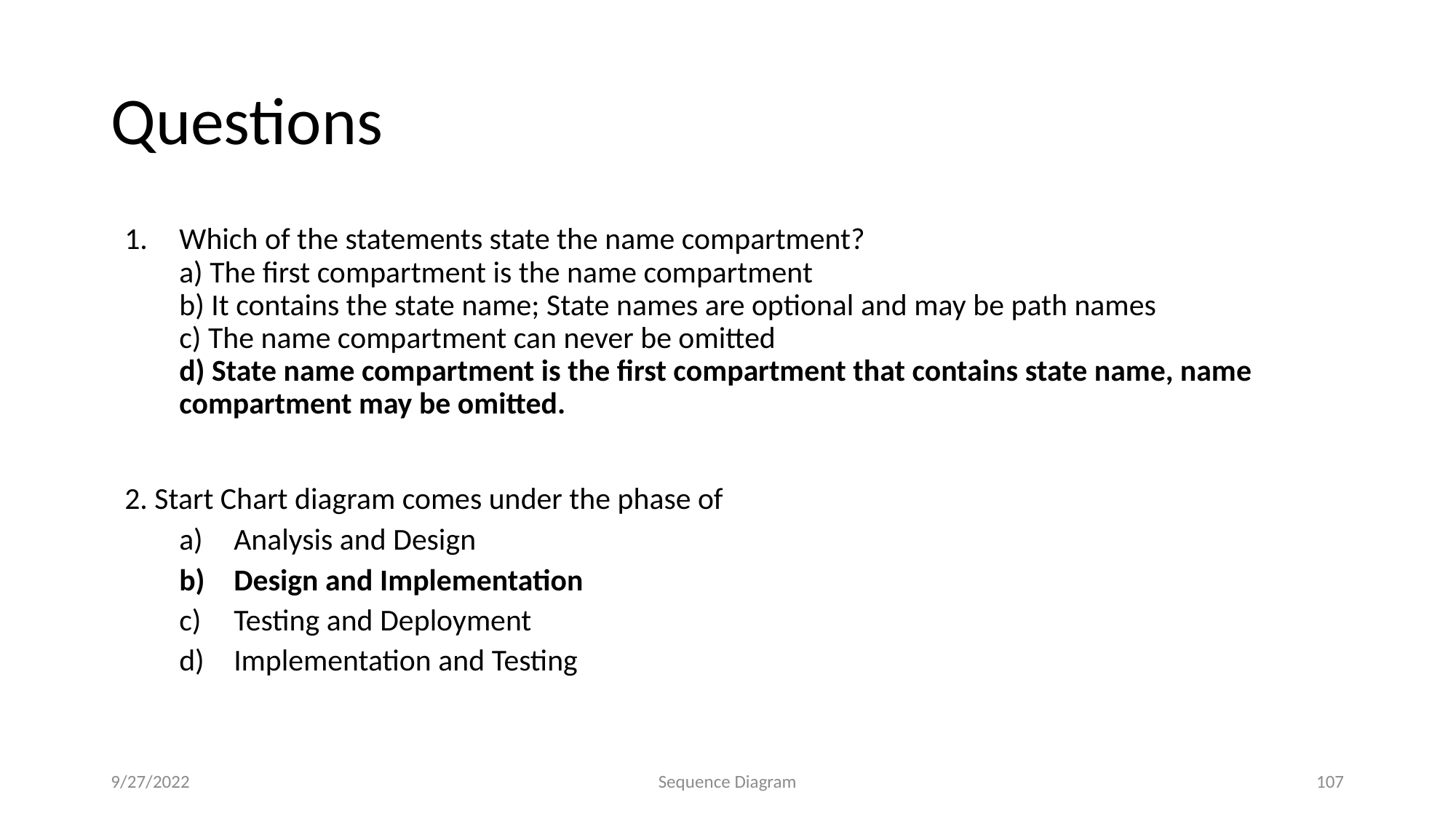

# Questions
Which of the statements state the name compartment?
a) The first compartment is the name compartment
b) It contains the state name; State names are optional and may be path names
c) The name compartment can never be omitted
d) State name compartment is the first compartment that contains state name, name compartment may be omitted.

2. Start Chart diagram comes under the phase of
Analysis and Design
Design and Implementation
Testing and Deployment
Implementation and Testing
9/27/2022
Sequence Diagram
107